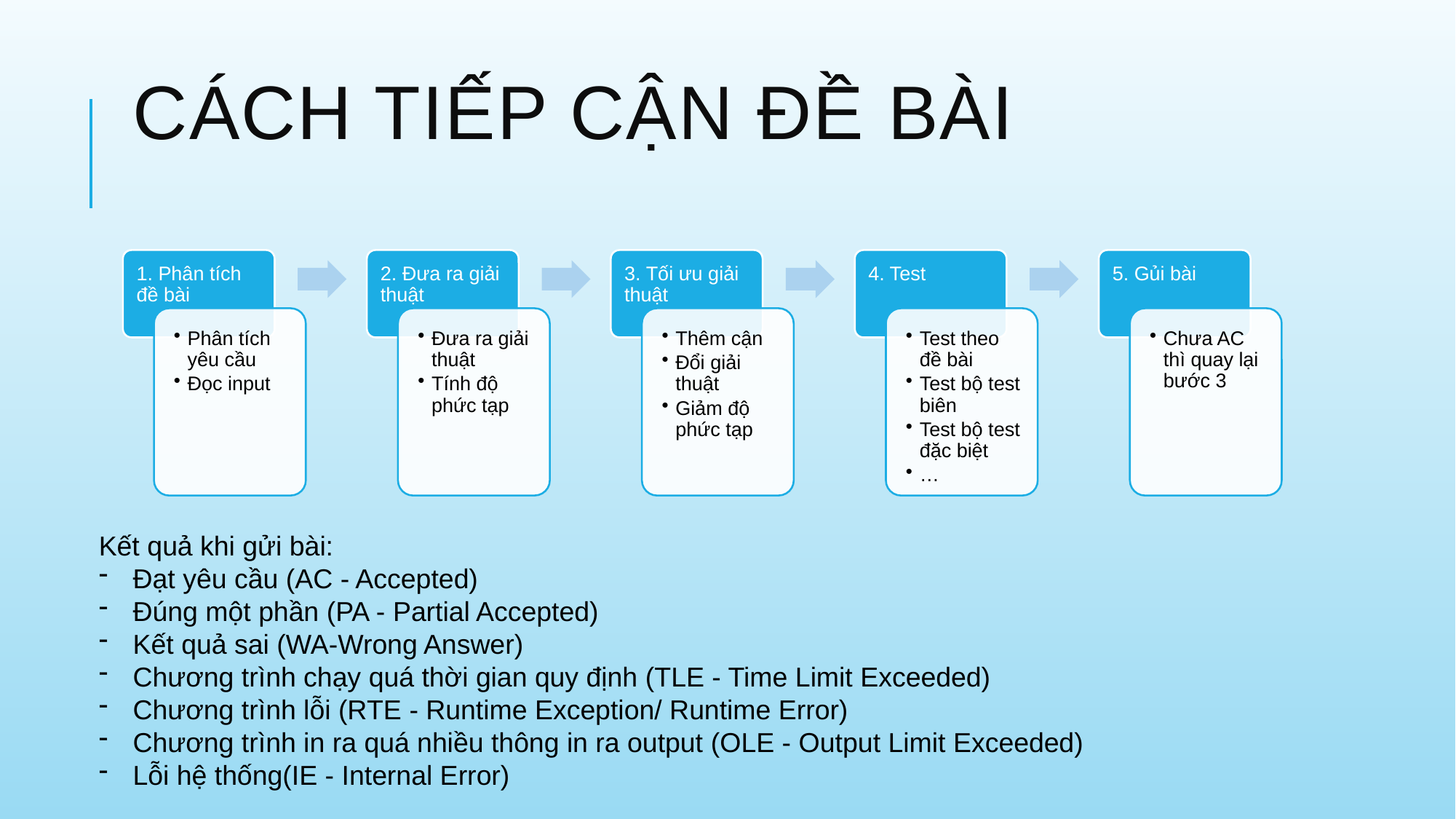

# Cách tiếp cận đề bài
1. Phân tích đề bài
Phân tích yêu cầu
Đọc input

2. Đưa ra giải thuật
Đưa ra giải thuật
Tính độ phức tạp

3. Tối ưu giải thuật
Thêm cận
Đổi giải thuật
Giảm độ phức tạp

4. Test
Test theo đề bài
Test bộ test biên
Test bộ test đặc biệt
…

5. Gủi bài
Chưa AC thì quay lại bước 3
Kết quả khi gửi bài:
Đạt yêu cầu (AC - Accepted)
Đúng một phần (PA - Partial Accepted)
Kết quả sai (WA-Wrong Answer)
Chương trình chạy quá thời gian quy định (TLE - Time Limit Exceeded)
Chương trình lỗi (RTE - Runtime Exception/ Runtime Error)
Chương trình in ra quá nhiều thông in ra output (OLE - Output Limit Exceeded)
Lỗi hệ thống(IE - Internal Error)